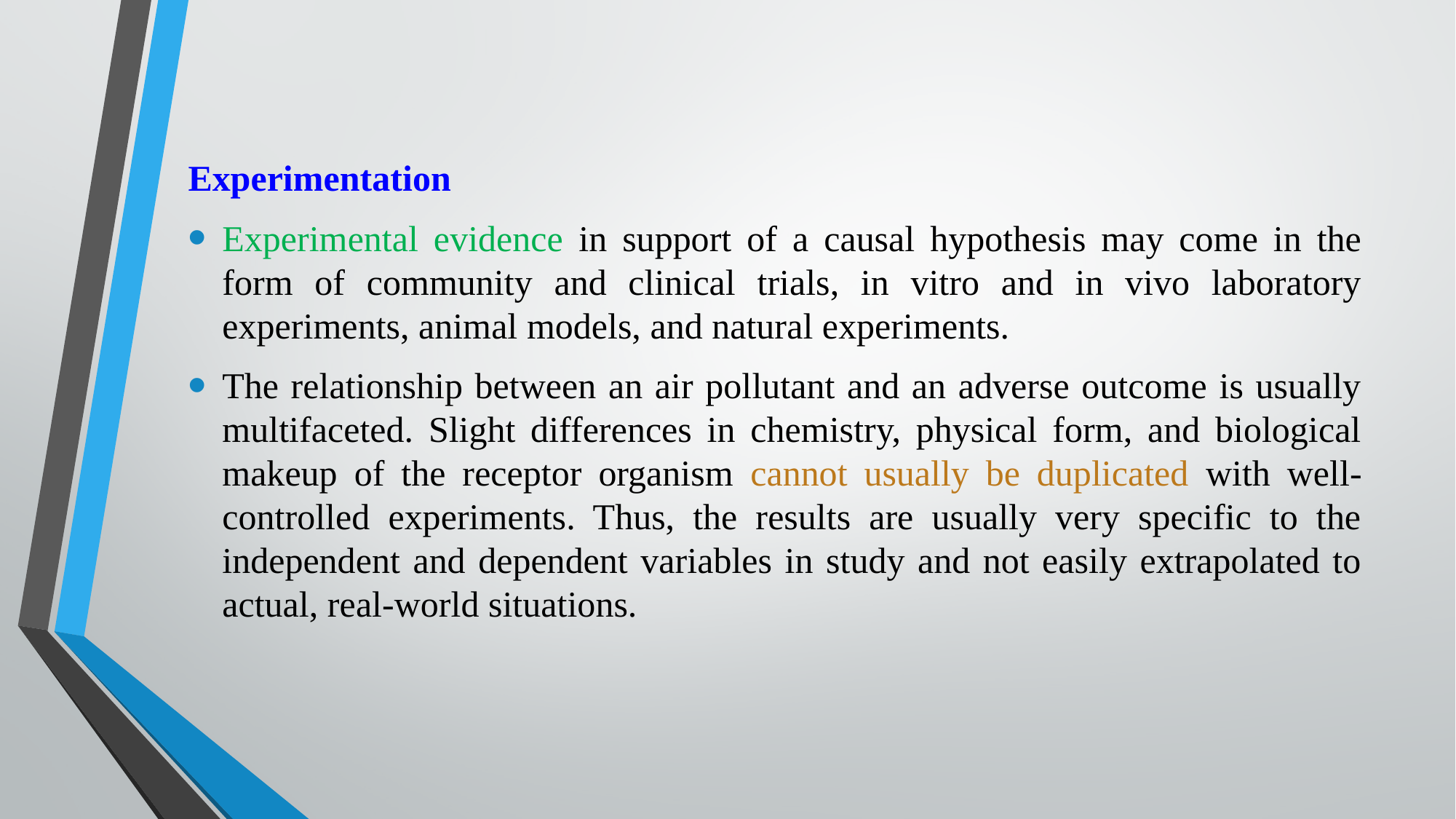

Experimentation
Experimental evidence in support of a causal hypothesis may come in the form of community and clinical trials, in vitro and in vivo laboratory experiments, animal models, and natural experiments.
The relationship between an air pollutant and an adverse outcome is usually multifaceted. Slight differences in chemistry, physical form, and biological makeup of the receptor organism cannot usually be duplicated with well-controlled experiments. Thus, the results are usually very specific to the independent and dependent variables in study and not easily extrapolated to actual, real-world situations.